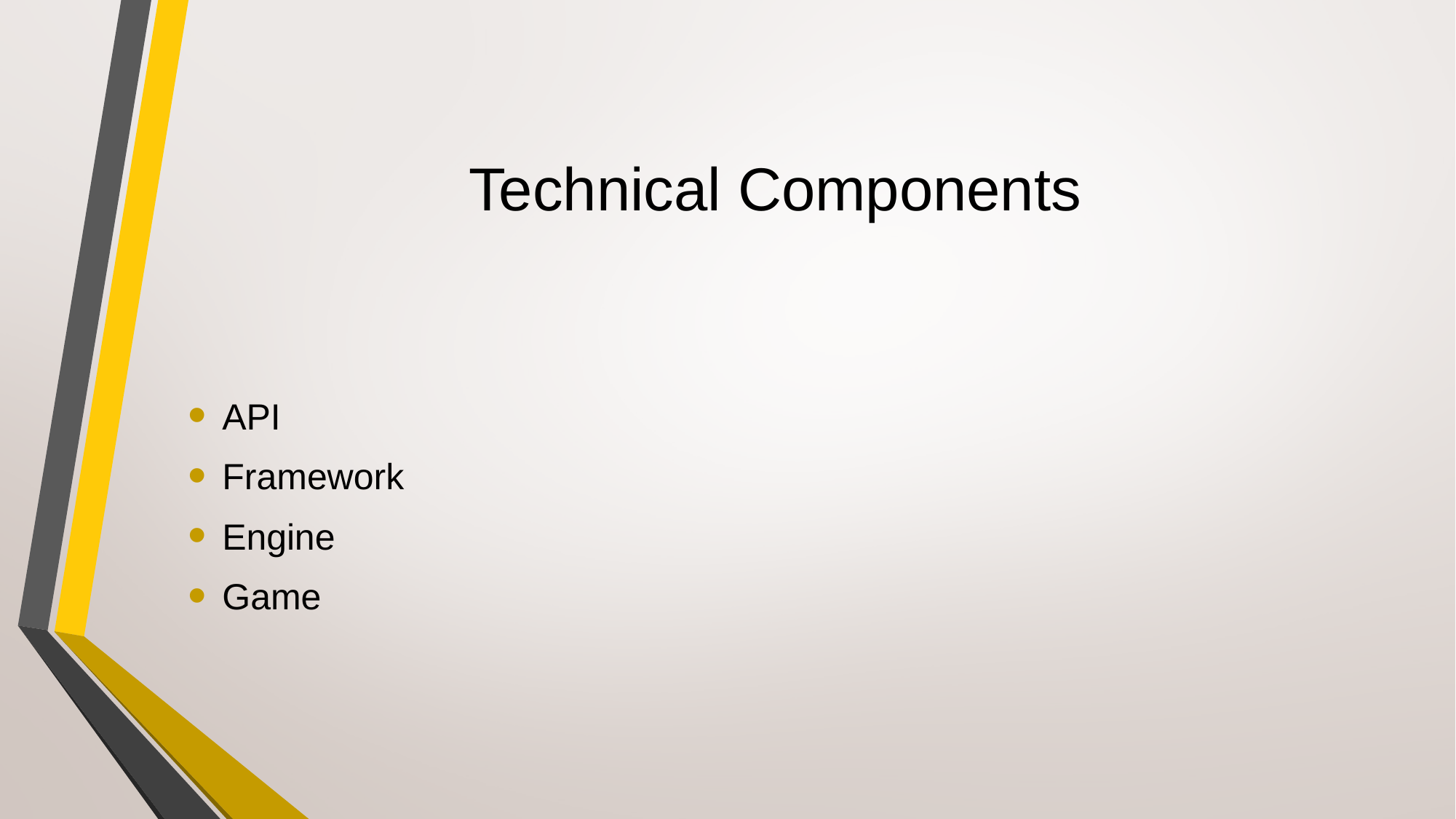

# Technical Components
API
Framework
Engine
Game